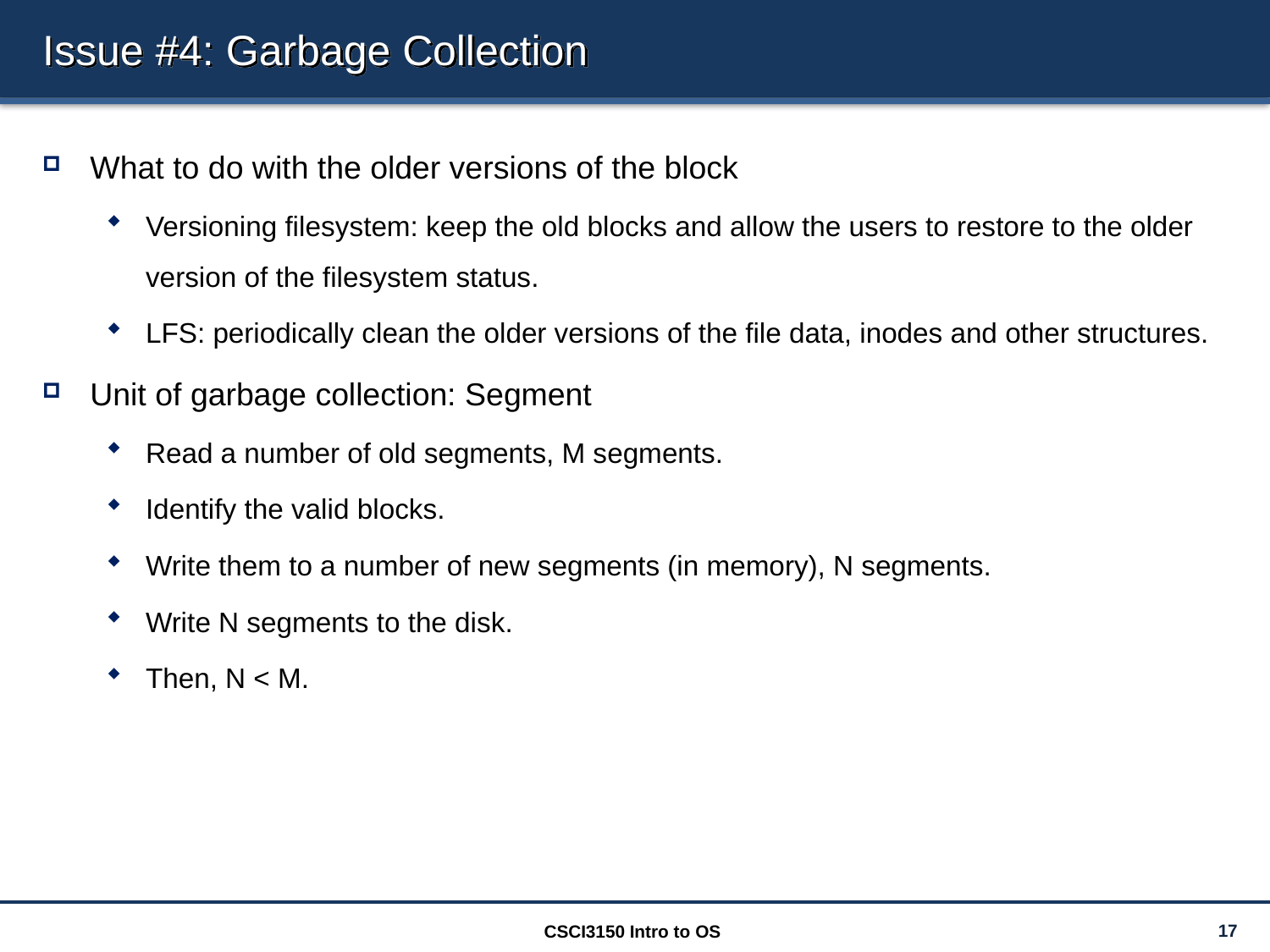

# Issue #4: Garbage Collection
What to do with the older versions of the block
Versioning filesystem: keep the old blocks and allow the users to restore to the older version of the filesystem status.
LFS: periodically clean the older versions of the file data, inodes and other structures.
Unit of garbage collection: Segment
Read a number of old segments, M segments.
Identify the valid blocks.
Write them to a number of new segments (in memory), N segments.
Write N segments to the disk.
Then, N < M.
CSCI3150 Intro to OS
17